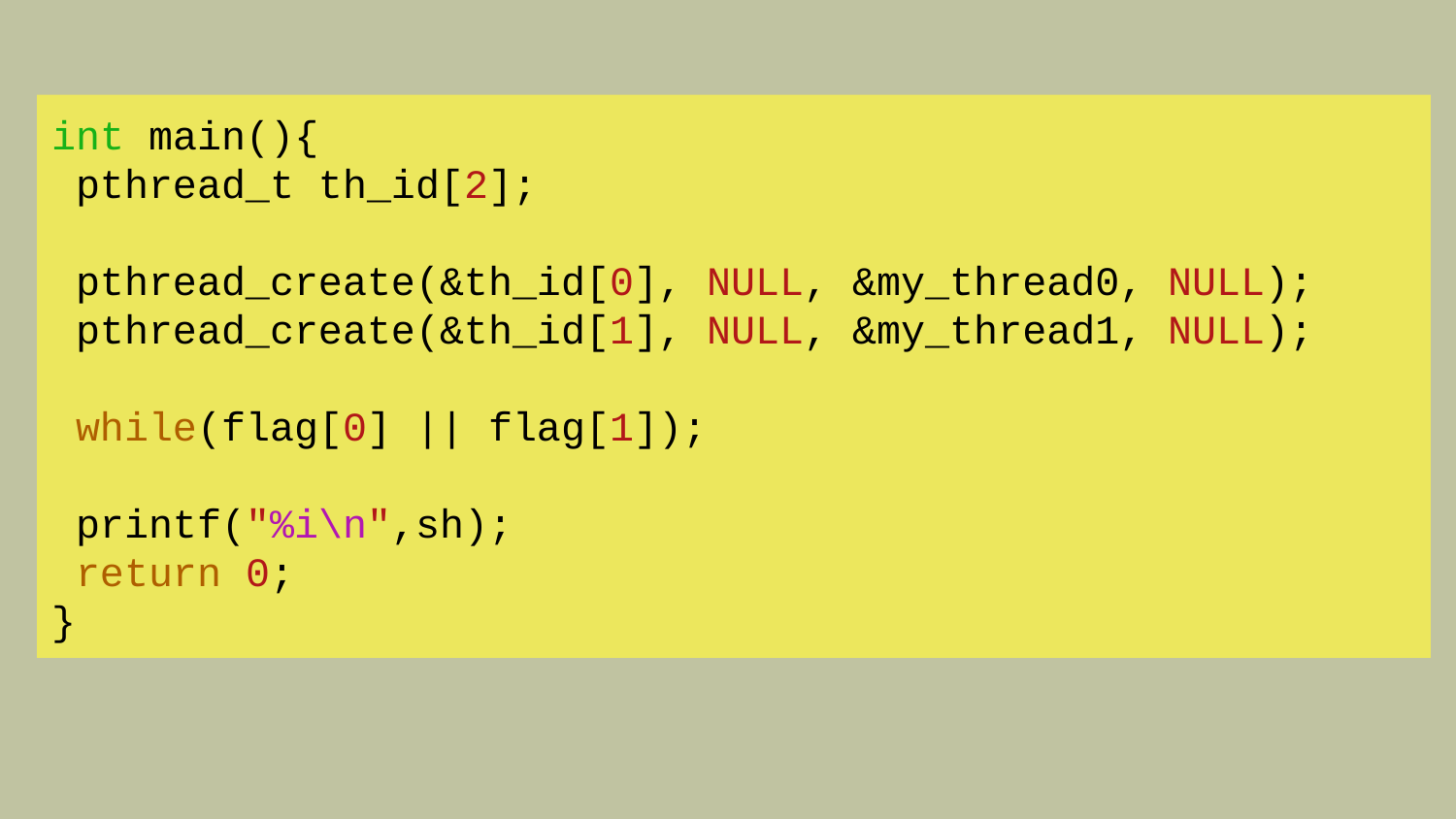

int main(){
 pthread_t th_id[2];

 pthread_create(&th_id[0], NULL, &my_thread0, NULL);
 pthread_create(&th_id[1], NULL, &my_thread1, NULL);

 while(flag[0] || flag[1]);

 printf("%i\n",sh);
 return 0;
}